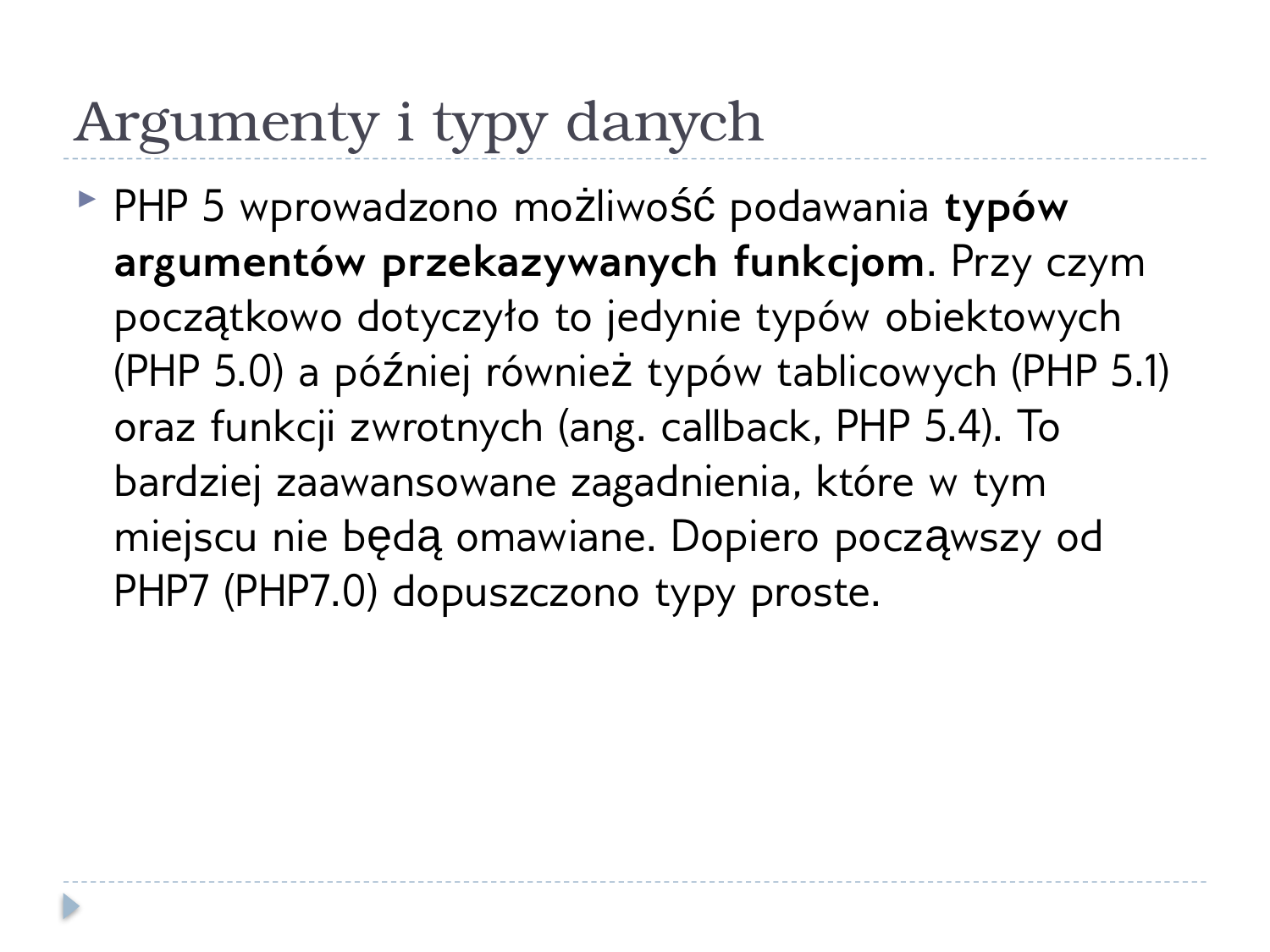

# Argumenty i typy danych
PHP 5 wprowadzono możliwość podawania typów argumentów przekazywanych funkcjom. Przy czym początkowo dotyczyło to jedynie typów obiektowych (PHP 5.0) a później również typów tablicowych (PHP 5.1) oraz funkcji zwrotnych (ang. callback, PHP 5.4). To bardziej zaawansowane zagadnienia, które w tym miejscu nie będą omawiane. Dopiero począwszy od PHP7 (PHP7.0) dopuszczono typy proste.